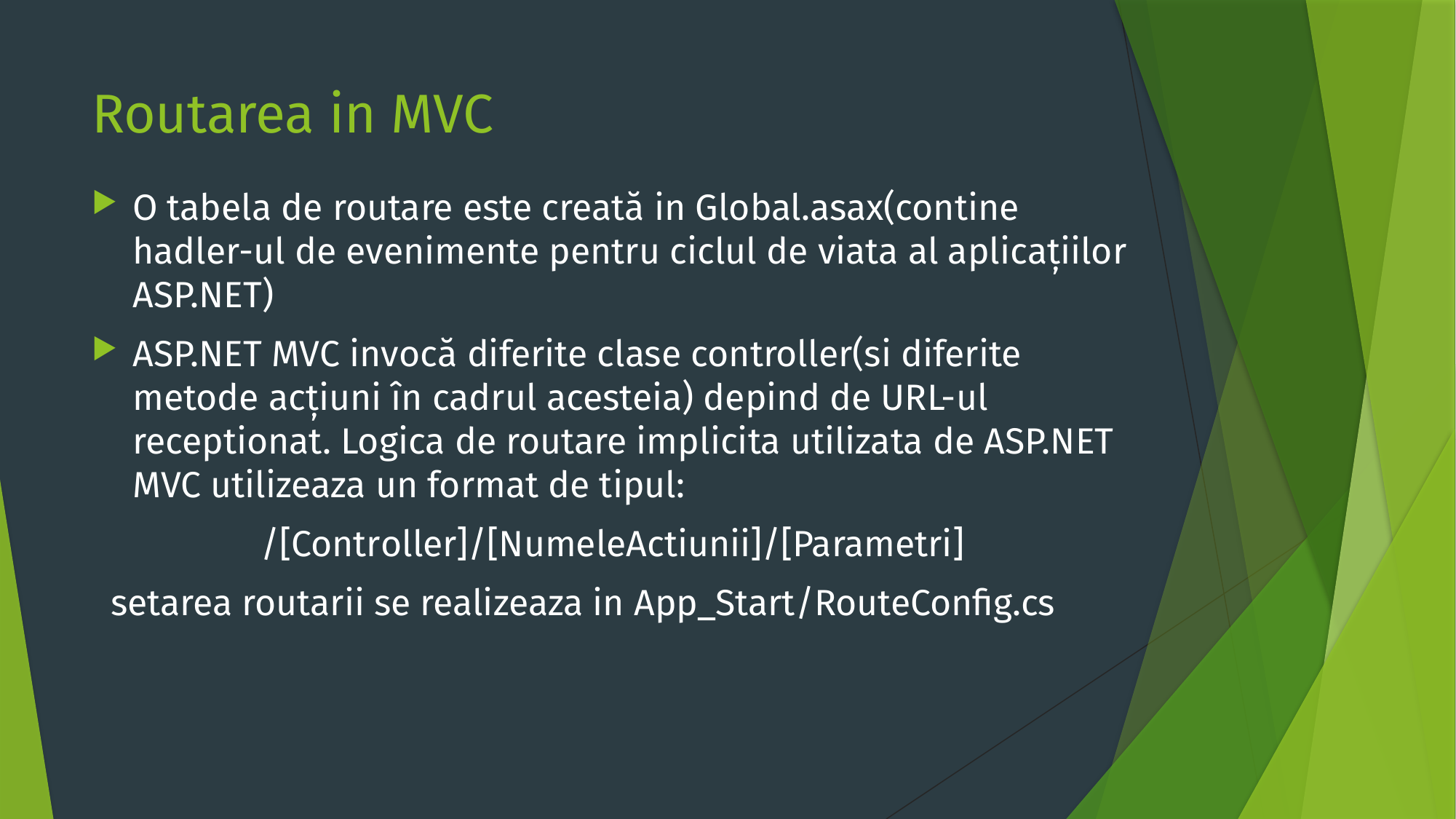

# Routarea in MVC
O tabela de routare este creată in Global.asax(contine hadler-ul de evenimente pentru ciclul de viata al aplicațiilor ASP.NET)
ASP.NET MVC invocă diferite clase controller(si diferite metode acțiuni în cadrul acesteia) depind de URL-ul receptionat. Logica de routare implicita utilizata de ASP.NET MVC utilizeaza un format de tipul:
/[Controller]/[NumeleActiunii]/[Parametri]
  setarea routarii se realizeaza in App_Start/RouteConfig.cs